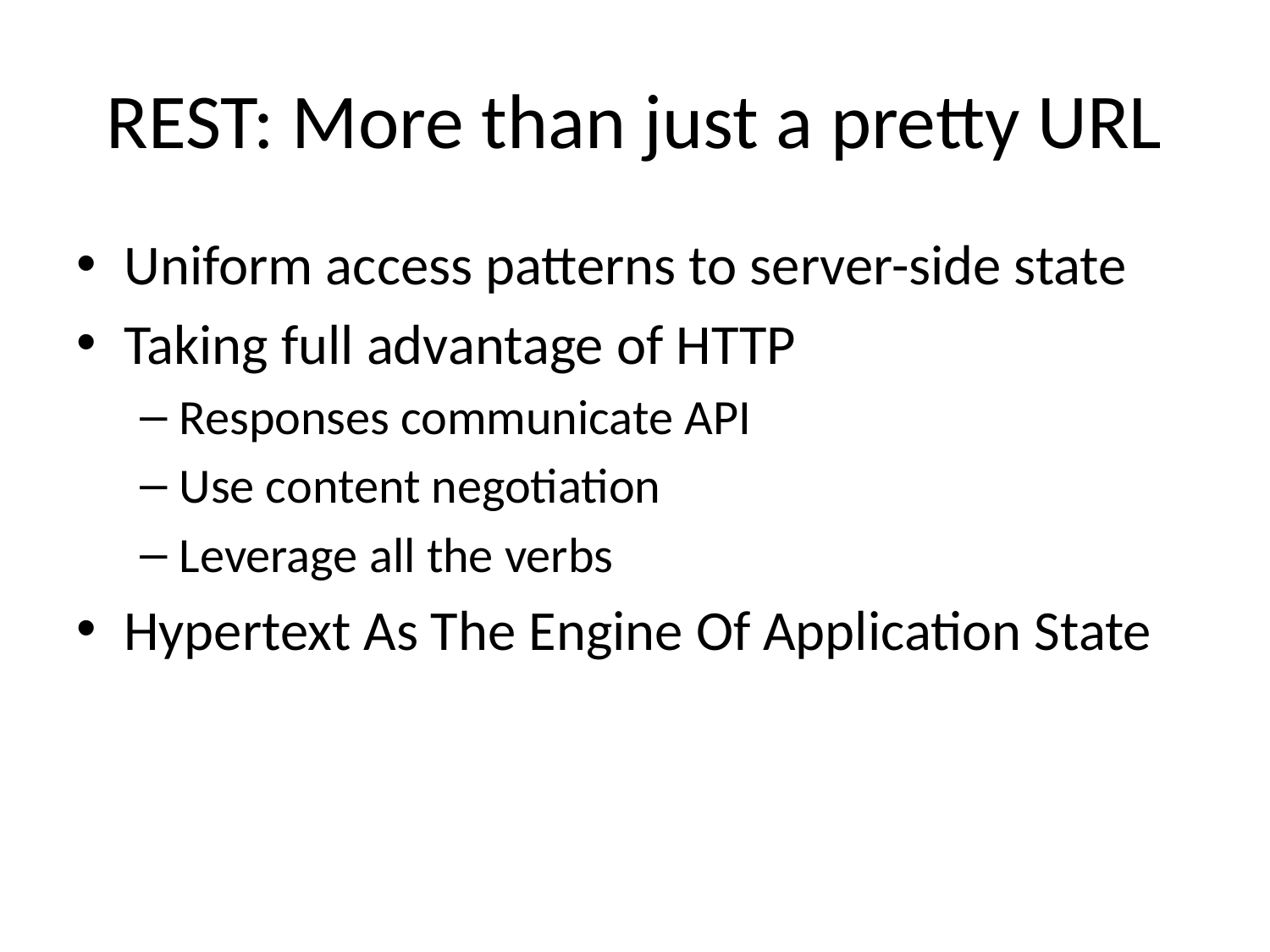

# REST: More than just a pretty URL
Uniform access patterns to server-side state
Taking full advantage of HTTP
Responses communicate API
Use content negotiation
Leverage all the verbs
Hypertext As The Engine Of Application State